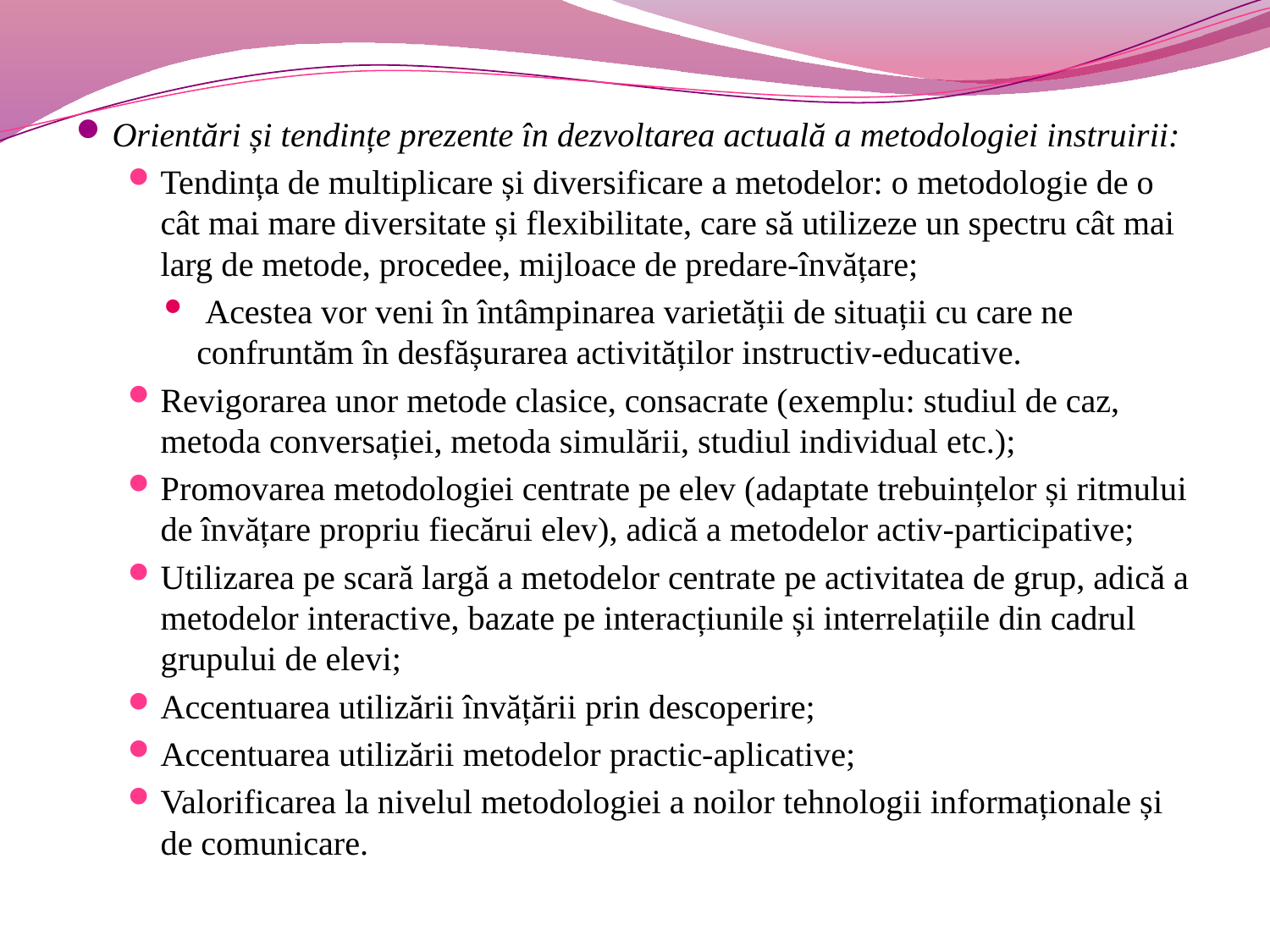

#
Orientări și tendințe prezente în dezvoltarea actuală a metodologiei instruirii:
Tendința de multiplicare și diversificare a metodelor: o metodologie de o cât mai mare diversitate și flexibilitate, care să utilizeze un spectru cât mai larg de metode, procedee, mijloace de predare-învățare;
 Acestea vor veni în întâmpinarea varietății de situații cu care ne confruntăm în desfășurarea activităților instructiv-educative.
Revigorarea unor metode clasice, consacrate (exemplu: studiul de caz, metoda conversației, metoda simulării, studiul individual etc.);
Promovarea metodologiei centrate pe elev (adaptate trebuințelor și ritmului de învățare propriu fiecărui elev), adică a metodelor activ-participative;
Utilizarea pe scară largă a metodelor centrate pe activitatea de grup, adică a metodelor interactive, bazate pe interacțiunile și interrelațiile din cadrul grupului de elevi;
Accentuarea utilizării învățării prin descoperire;
Accentuarea utilizării metodelor practic-aplicative;
Valorificarea la nivelul metodologiei a noilor tehnologii informaționale și de comunicare.